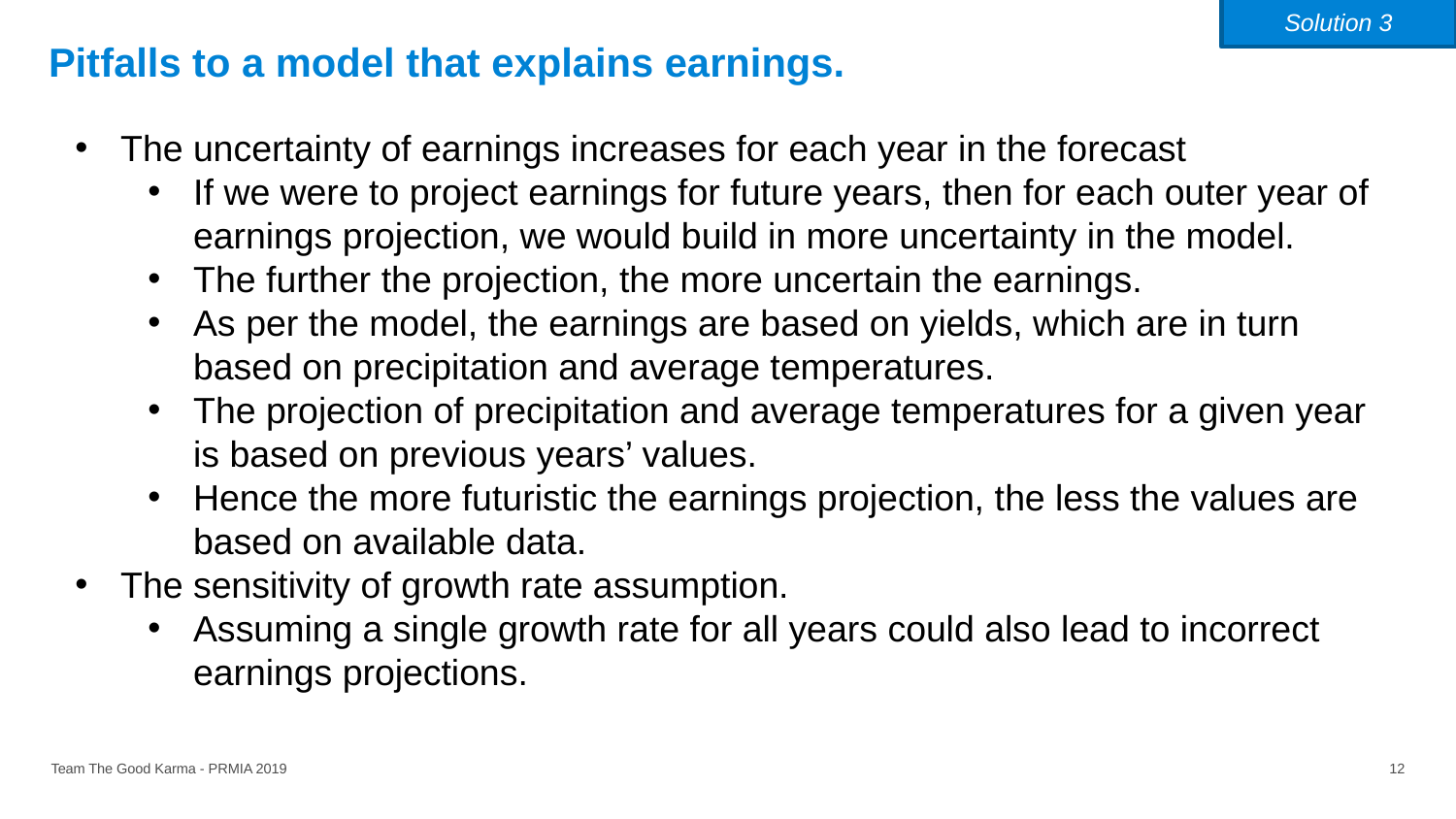

Solution 3
# Pitfalls to a model that explains earnings.
The uncertainty of earnings increases for each year in the forecast
If we were to project earnings for future years, then for each outer year of earnings projection, we would build in more uncertainty in the model.
The further the projection, the more uncertain the earnings.
As per the model, the earnings are based on yields, which are in turn based on precipitation and average temperatures.
The projection of precipitation and average temperatures for a given year is based on previous years’ values.
Hence the more futuristic the earnings projection, the less the values are based on available data.
The sensitivity of growth rate assumption.
Assuming a single growth rate for all years could also lead to incorrect earnings projections.
Team The Good Karma - PRMIA 2019
12